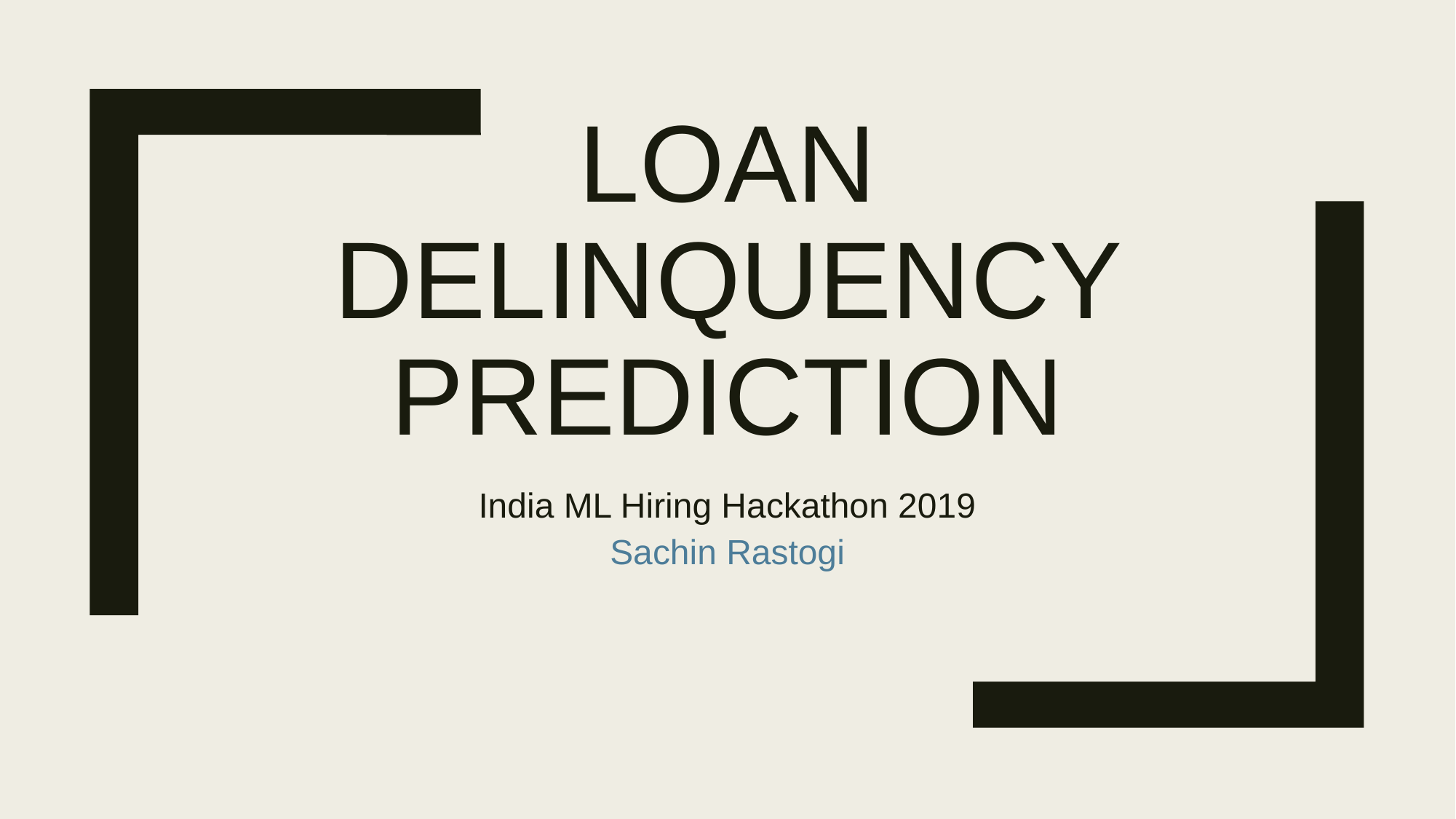

# Loan Delinquency Prediction
India ML Hiring Hackathon 2019
Sachin Rastogi